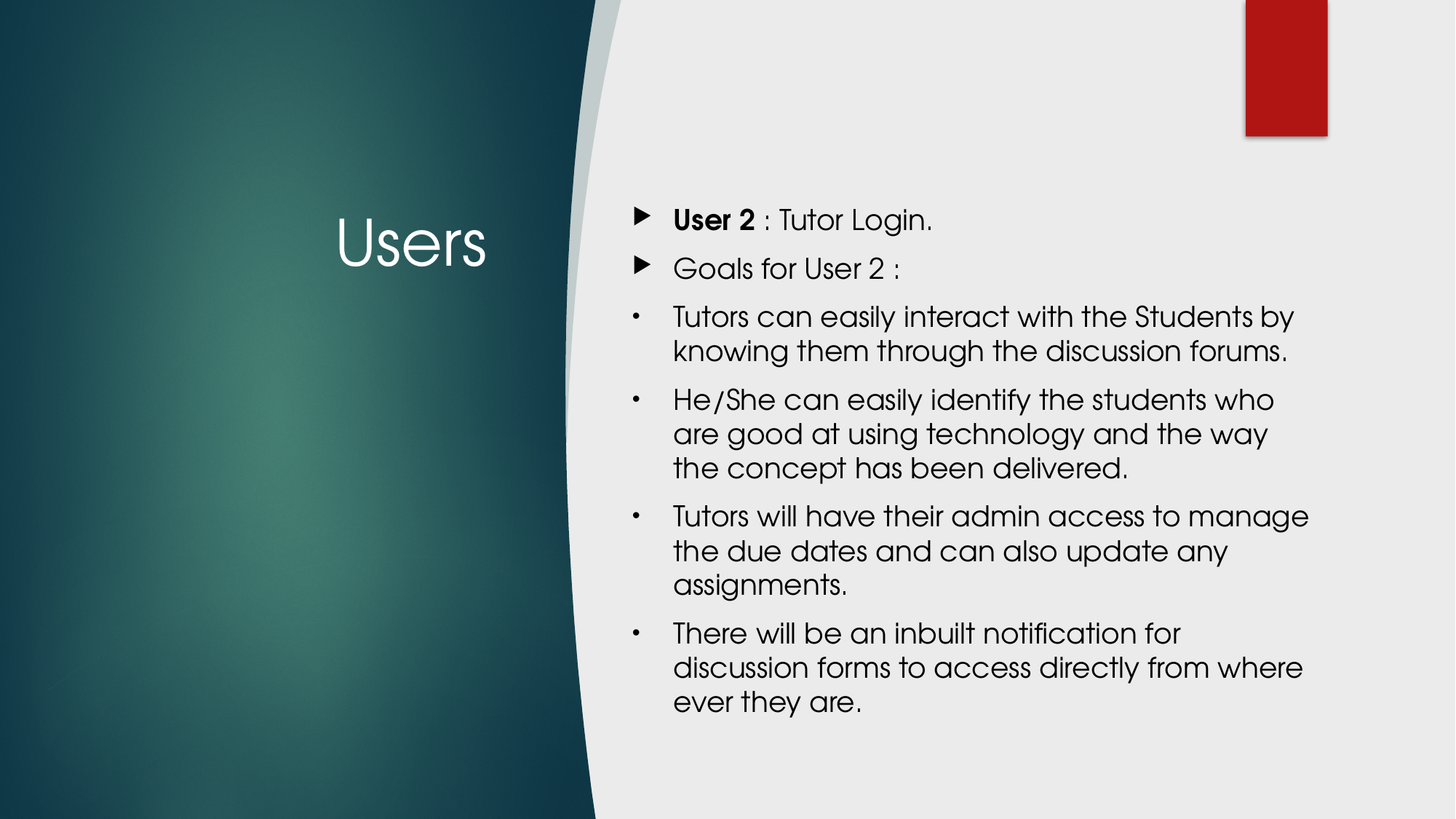

# Users
User 2 : Tutor Login.
Goals for User 2 :
Tutors can easily interact with the Students by knowing them through the discussion forums.
He/She can easily identify the students who are good at using technology and the way the concept has been delivered.
Tutors will have their admin access to manage the due dates and can also update any assignments.
There will be an inbuilt notification for discussion forms to access directly from where ever they are.